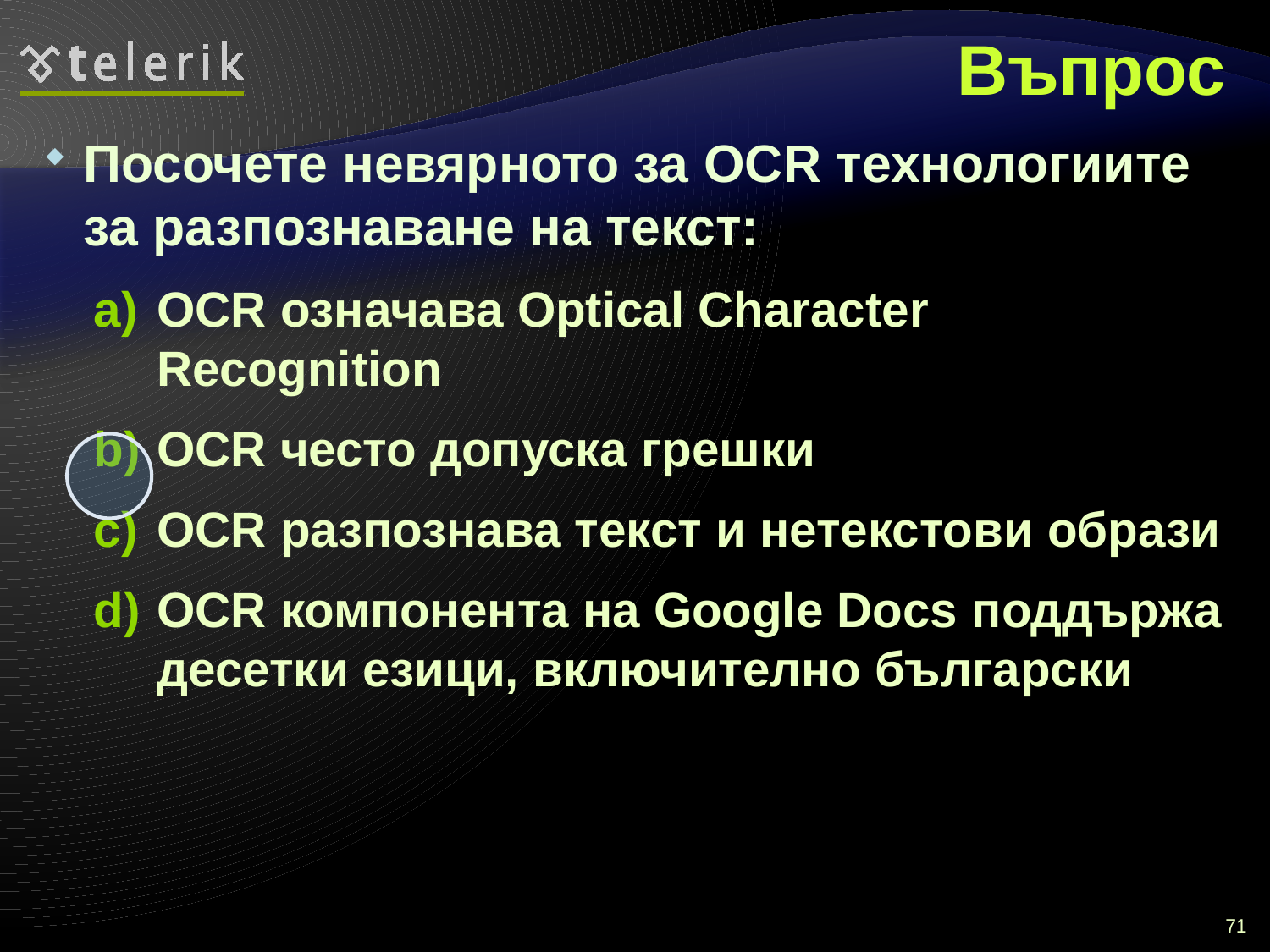

# Въпрос
Посочете невярното за OCR технологиите за разпознаване на текст:
OCR означава Optical Character Recognition
OCR често допуска грешки
OCR разпознава текст и нетекстови образи
OCR компонента на Google Docs поддържа десетки езици, включително български

71